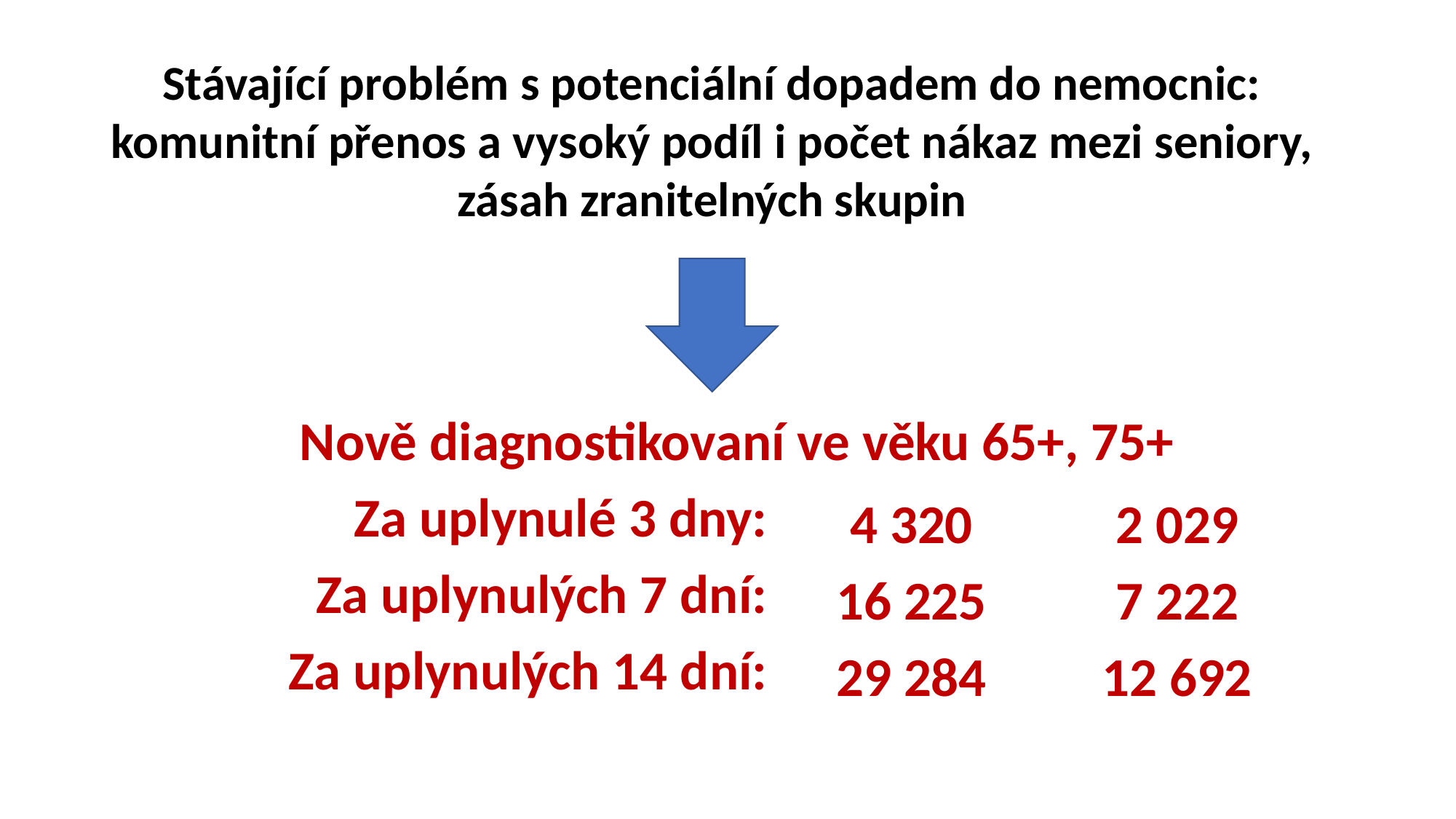

Stávající problém s potenciální dopadem do nemocnic: komunitní přenos a vysoký podíl i počet nákaz mezi seniory, zásah zranitelných skupin

| Nově diagnostikovaní ve věku 65+, 75+ |  |  |
| --- | --- | --- |
| Za uplynulé 3 dny: | 4 320 | 2 029 |
| Za uplynulých 7 dní: | 16 225 | 7 222 |
| Za uplynulých 14 dní: | 29 284 | 12 692 |